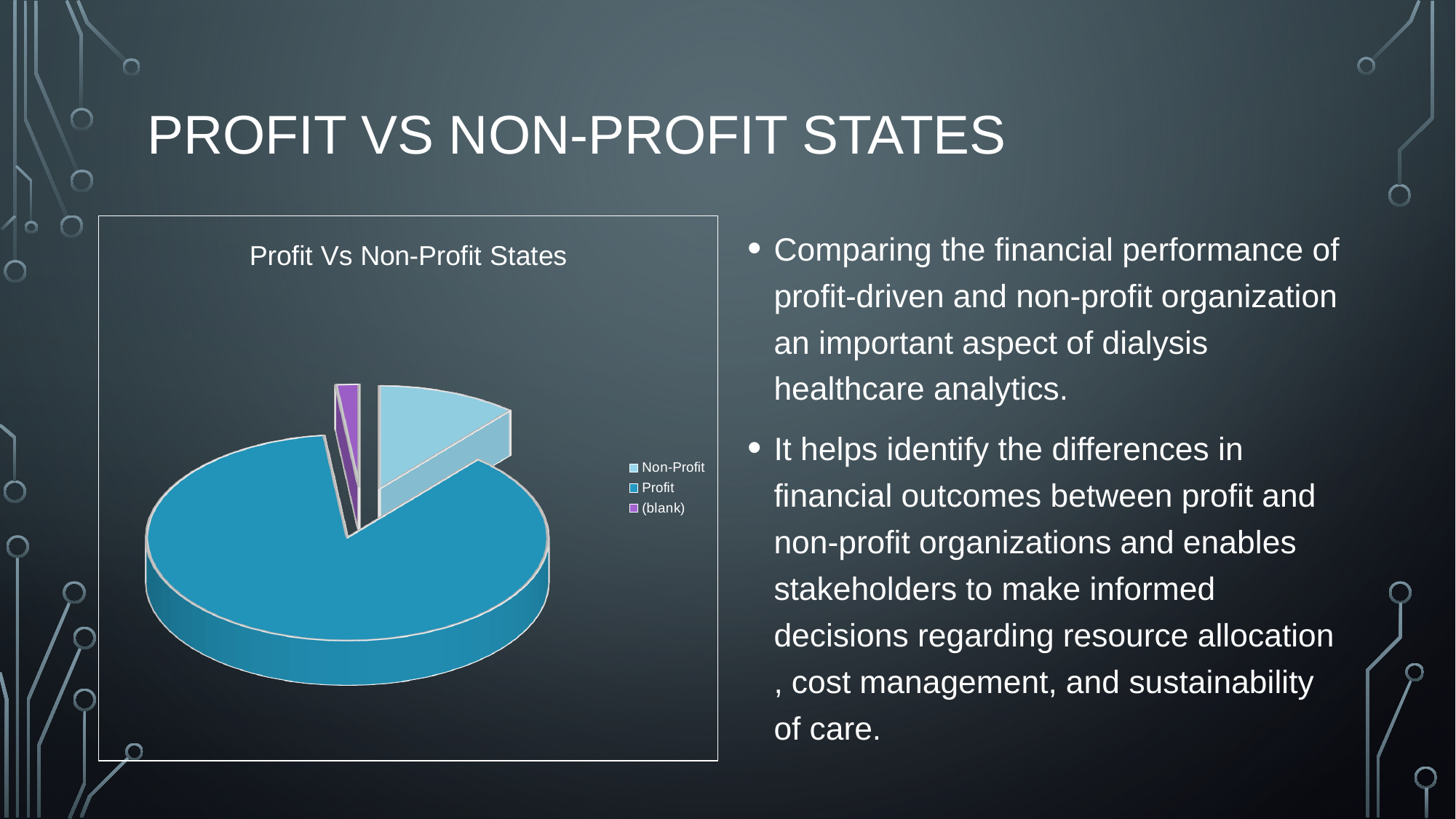

# Profit Vs Non-Profit States
Comparing the financial performance of profit-driven and non-profit organization an important aspect of dialysis healthcare analytics.
It helps identify the differences in financial outcomes between profit and non-profit organizations and enables stakeholders to make informed decisions regarding resource allocation , cost management, and sustainability of care.

[unsupported chart]